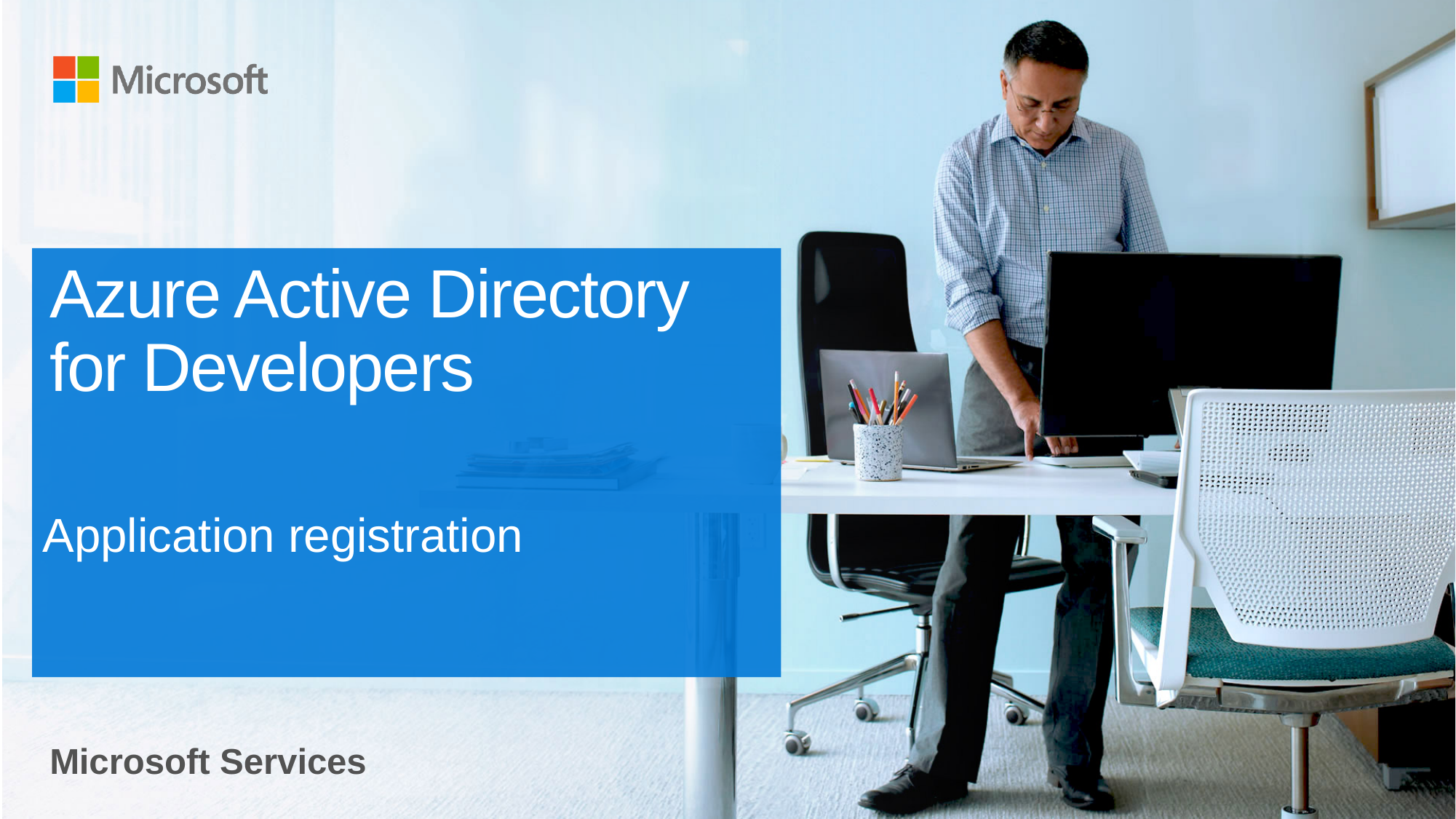

# Azure Active Directory for Developers
Application registration